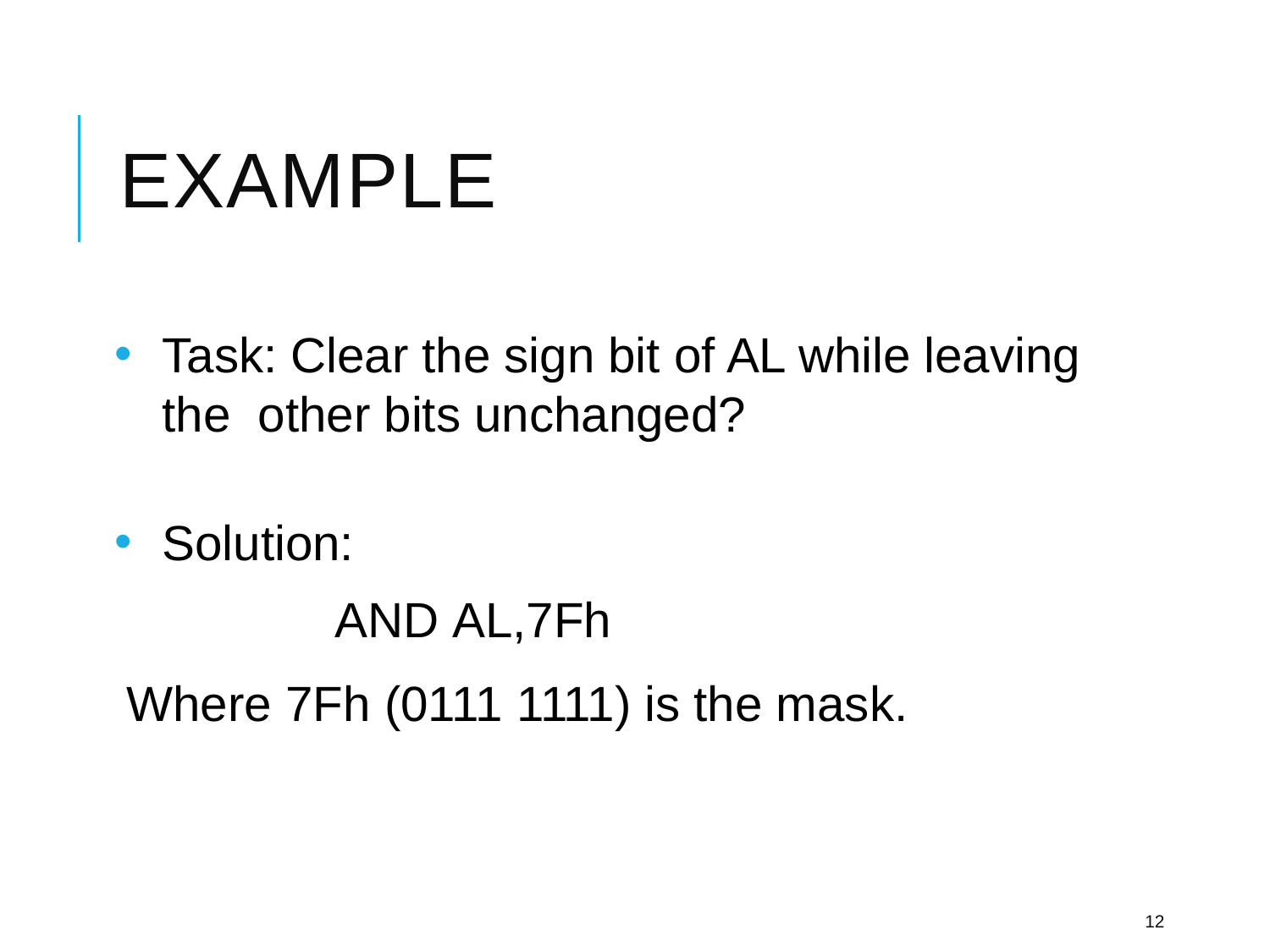

# Example
Task: Clear the sign bit of AL while leaving the  other bits unchanged?

Solution:
AND AL,7Fh
Where 7Fh (0111 1111) is the mask.
12